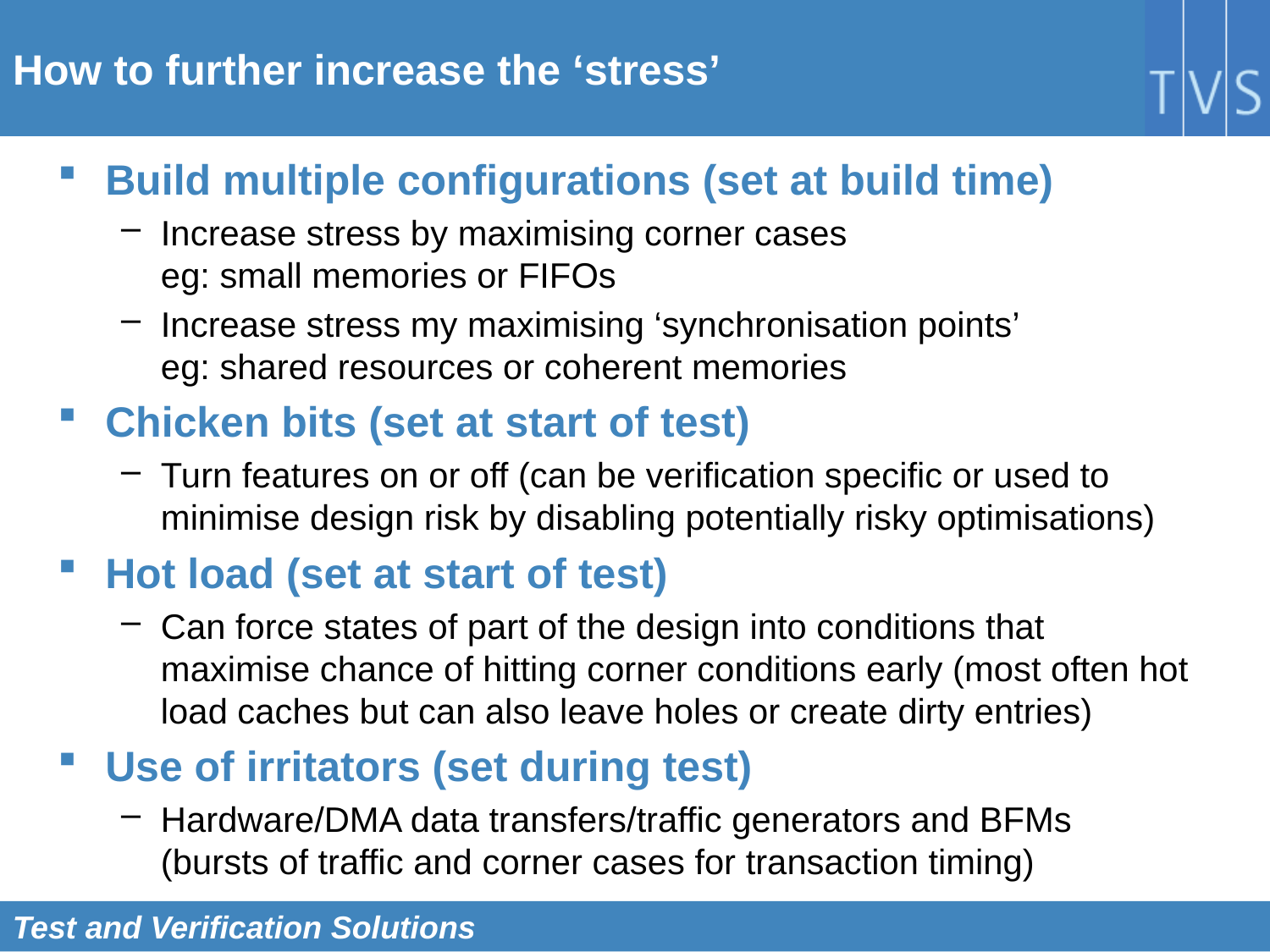

# How to further increase the ‘stress’
Build multiple configurations (set at build time)
Increase stress by maximising corner cases
eg: small memories or FIFOs
Increase stress my maximising ‘synchronisation points’
eg: shared resources or coherent memories
Chicken bits (set at start of test)
Turn features on or off (can be verification specific or used to minimise design risk by disabling potentially risky optimisations)
Hot load (set at start of test)
Can force states of part of the design into conditions that maximise chance of hitting corner conditions early (most often hot load caches but can also leave holes or create dirty entries)
Use of irritators (set during test)
Hardware/DMA data transfers/traffic generators and BFMs
(bursts of traffic and corner cases for transaction timing)